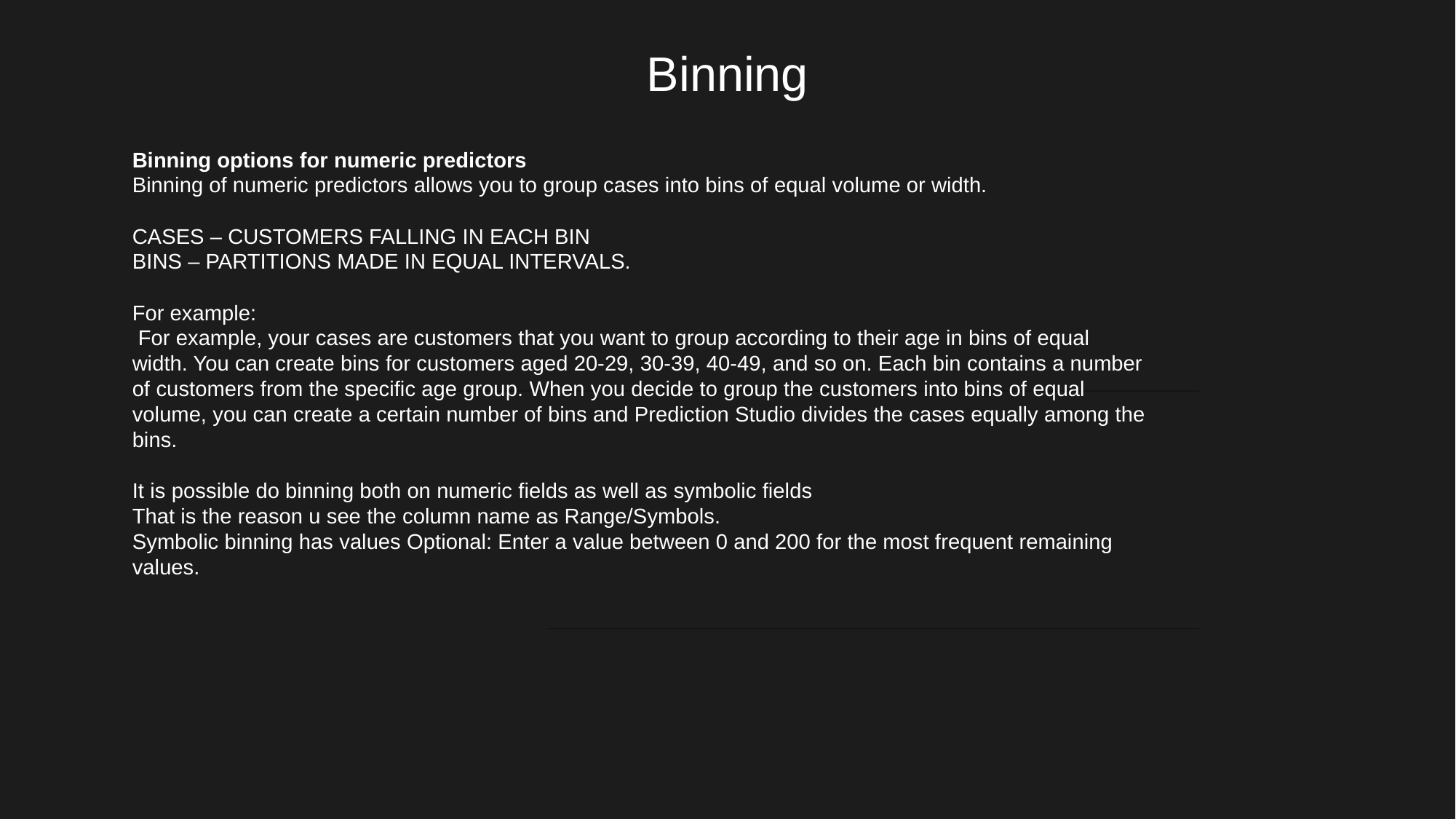

# Binning
Binning options for numeric predictors
Binning of numeric predictors allows you to group cases into bins of equal volume or width.

CASES – CUSTOMERS FALLING IN EACH BIN
BINS – PARTITIONS MADE IN EQUAL INTERVALS.

For example:
 For example, your cases are customers that you want to group according to their age in bins of equal width. You can create bins for customers aged 20-29, 30-39, 40-49, and so on. Each bin contains a number of customers from the specific age group. When you decide to group the customers into bins of equal volume, you can create a certain number of bins and Prediction Studio divides the cases equally among the bins.

It is possible do binning both on numeric fields as well as symbolic fields
That is the reason u see the column name as Range/Symbols.
Symbolic binning has values Optional: Enter a value between 0 and 200 for the most frequent remaining values.